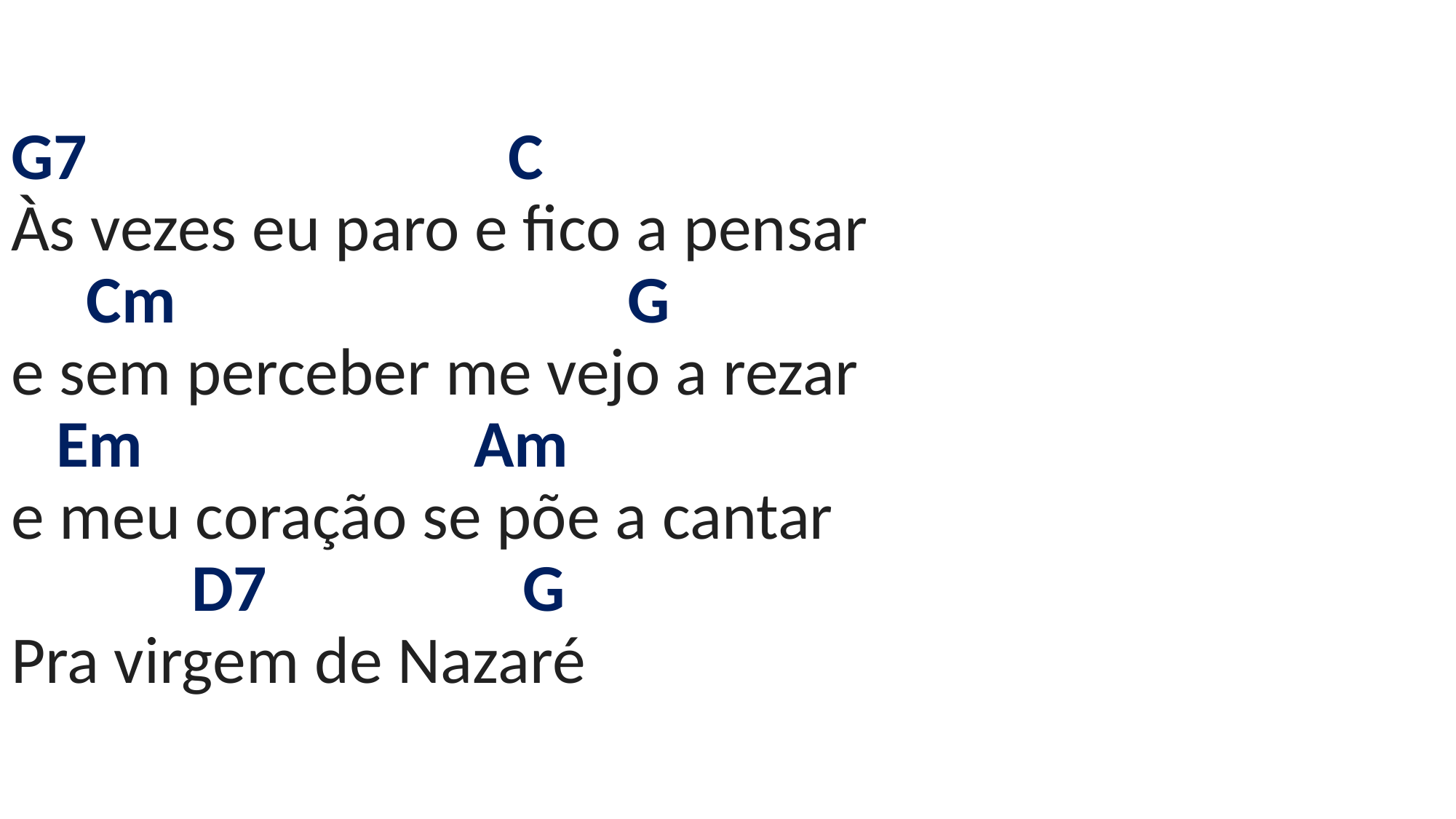

# G7                            C Às vezes eu paro e fico a pensar Cm                              G e sem perceber me vejo a rezar Em                      Am e meu coração se põe a cantar D7                 G Pra virgem de Nazaré